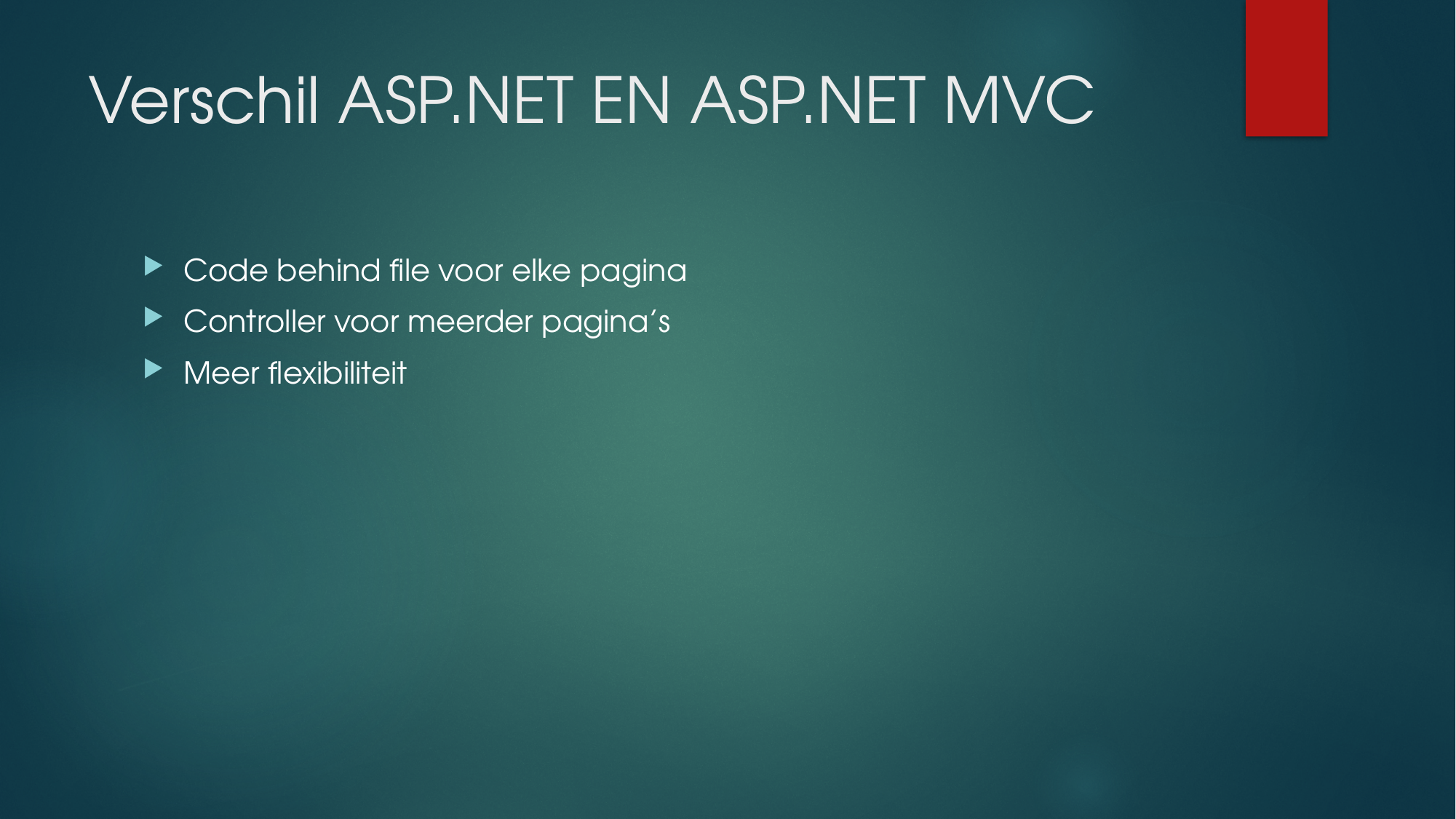

# Verschil ASP.NET EN ASP.NET MVC
Code behind file voor elke pagina
Controller voor meerder pagina’s
Meer flexibiliteit